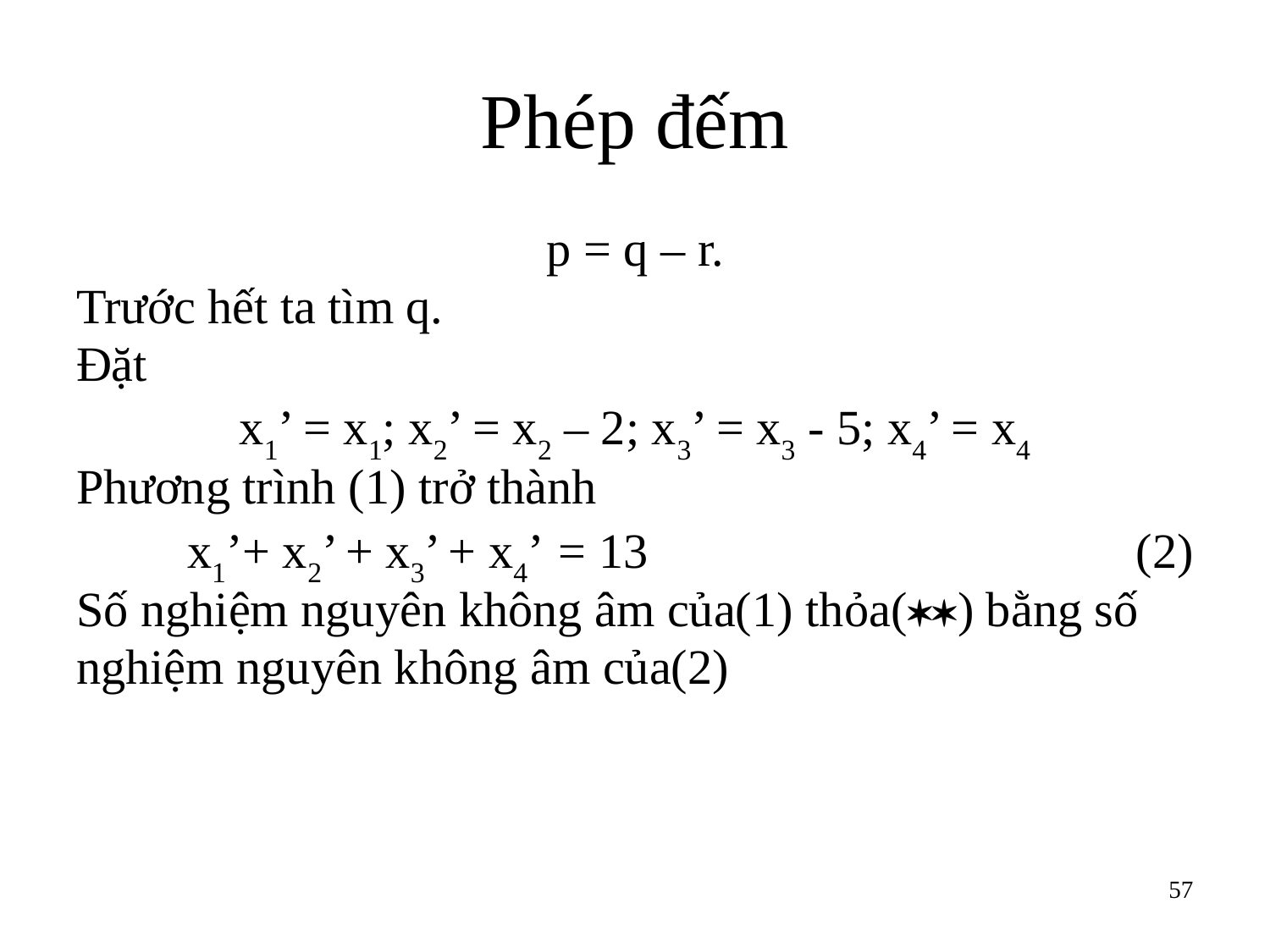

# Phép đếm
p = q – r.
Trước hết ta tìm q.
Đặt
x1’ = x1; x2’ = x2 – 2; x3’ = x3 - 5; x4’ = x4
Phương trình (1) trở thành
x1’+ x2’ + x3’ + x4’  = 13				 (2)
Số nghiệm nguyên không âm của(1) thỏa(∗∗) bằng số
nghiệm nguyên không âm của(2)

57